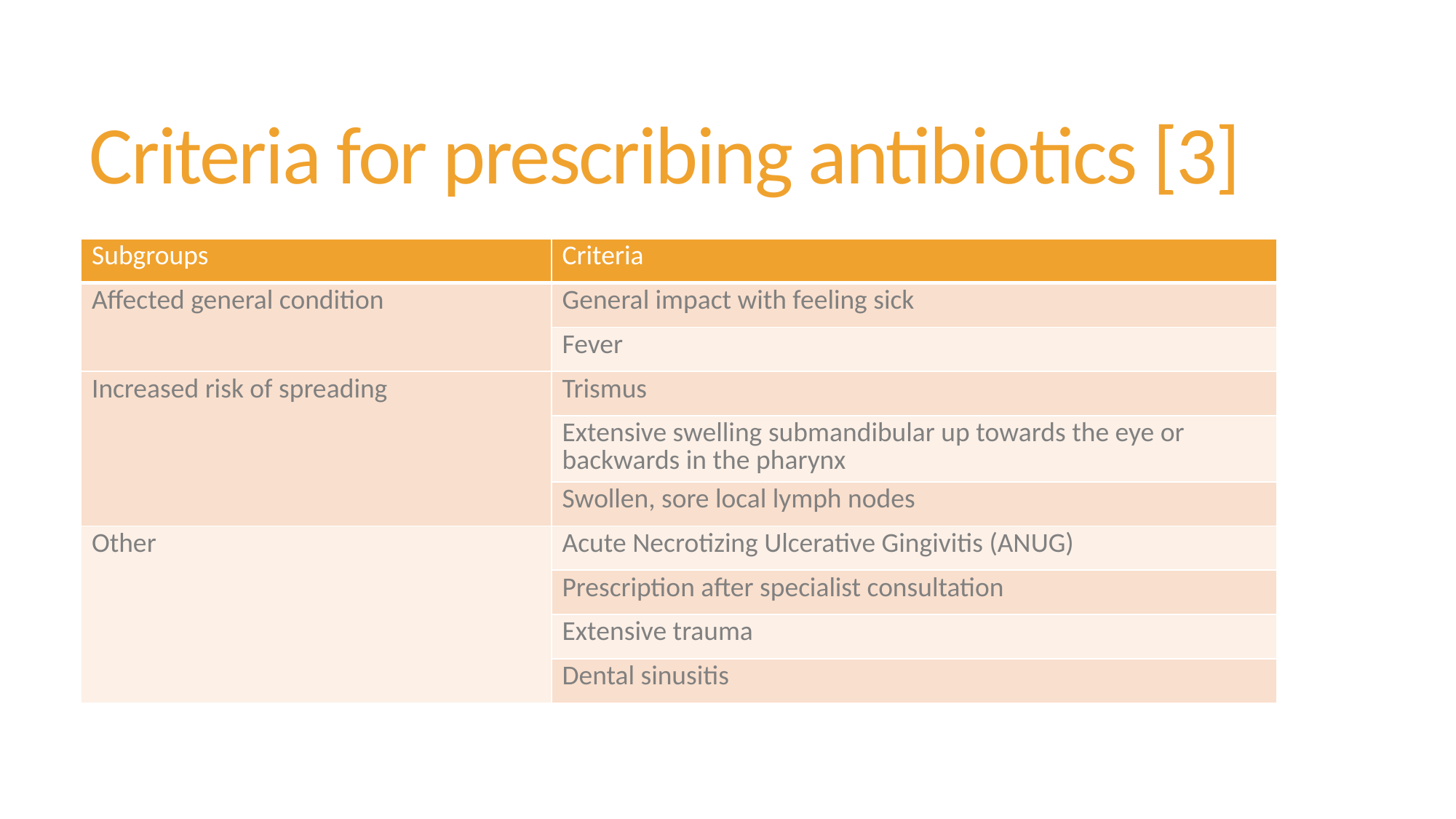

# Criteria for prescribing antibiotics [3]
| Subgroups | Criteria |
| --- | --- |
| Affected general condition | General impact with feeling sick |
|  | Fever |
| Increased risk of spreading | Trismus |
|  | Extensive swelling submandibular up towards the eye or backwards in the pharynx |
|  | Swollen, sore local lymph nodes |
| Other | Acute Necrotizing Ulcerative Gingivitis (ANUG) |
|  | Prescription after specialist consultation |
|  | Extensive trauma |
|  | Dental sinusitis |